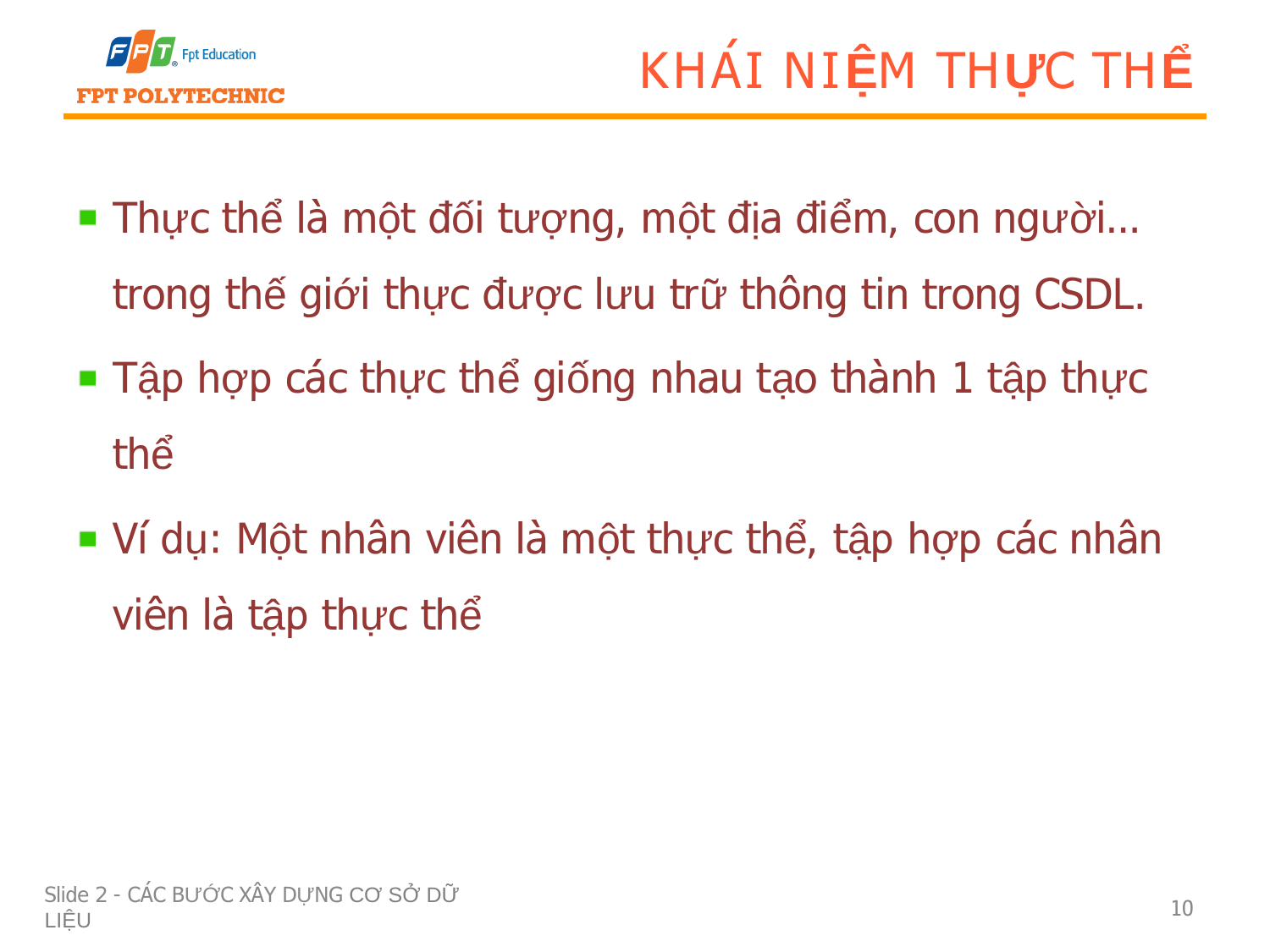

# KHÁI niệm Thực thể
Thực thể là một đối tượng, một địa điểm, con người… trong thế giới thực được lưu trữ thông tin trong CSDL.
Tập hợp các thực thể giống nhau tạo thành 1 tập thực thể
Ví dụ: Một nhân viên là một thực thể, tập hợp các nhân viên là tập thực thể

Slide 2 - CÁC BƯỚC XÂY DỰNG CƠ SỞ DỮ LIỆU
10